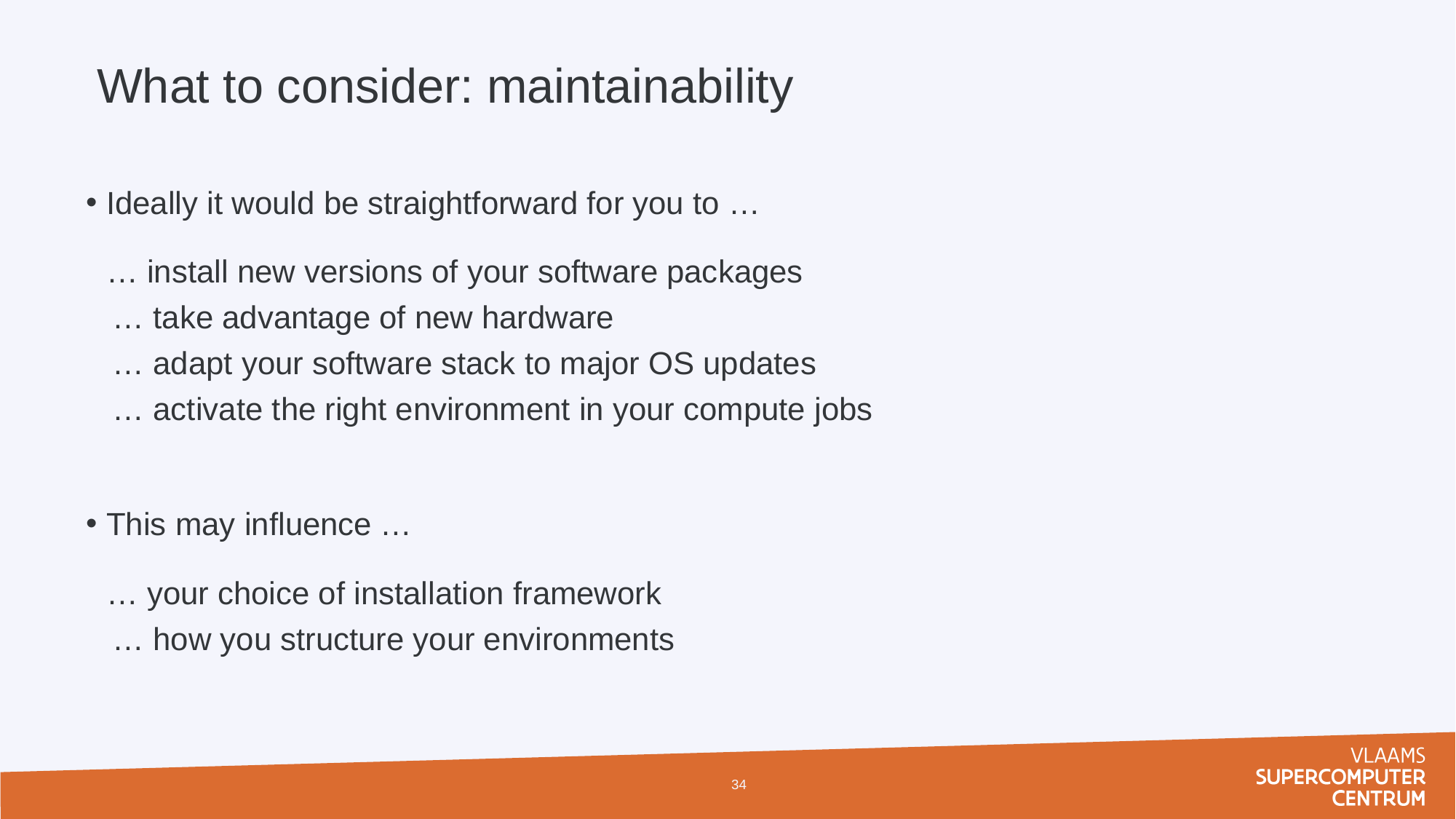

What to consider: maintainability
Ideally it would be straightforward for you to …
… install new versions of your software packages
   … take advantage of new hardware
   … adapt your software stack to major OS updates
   … activate the right environment in your compute jobs
This may influence …
… your choice of installation framework
   … how you structure your environments
34